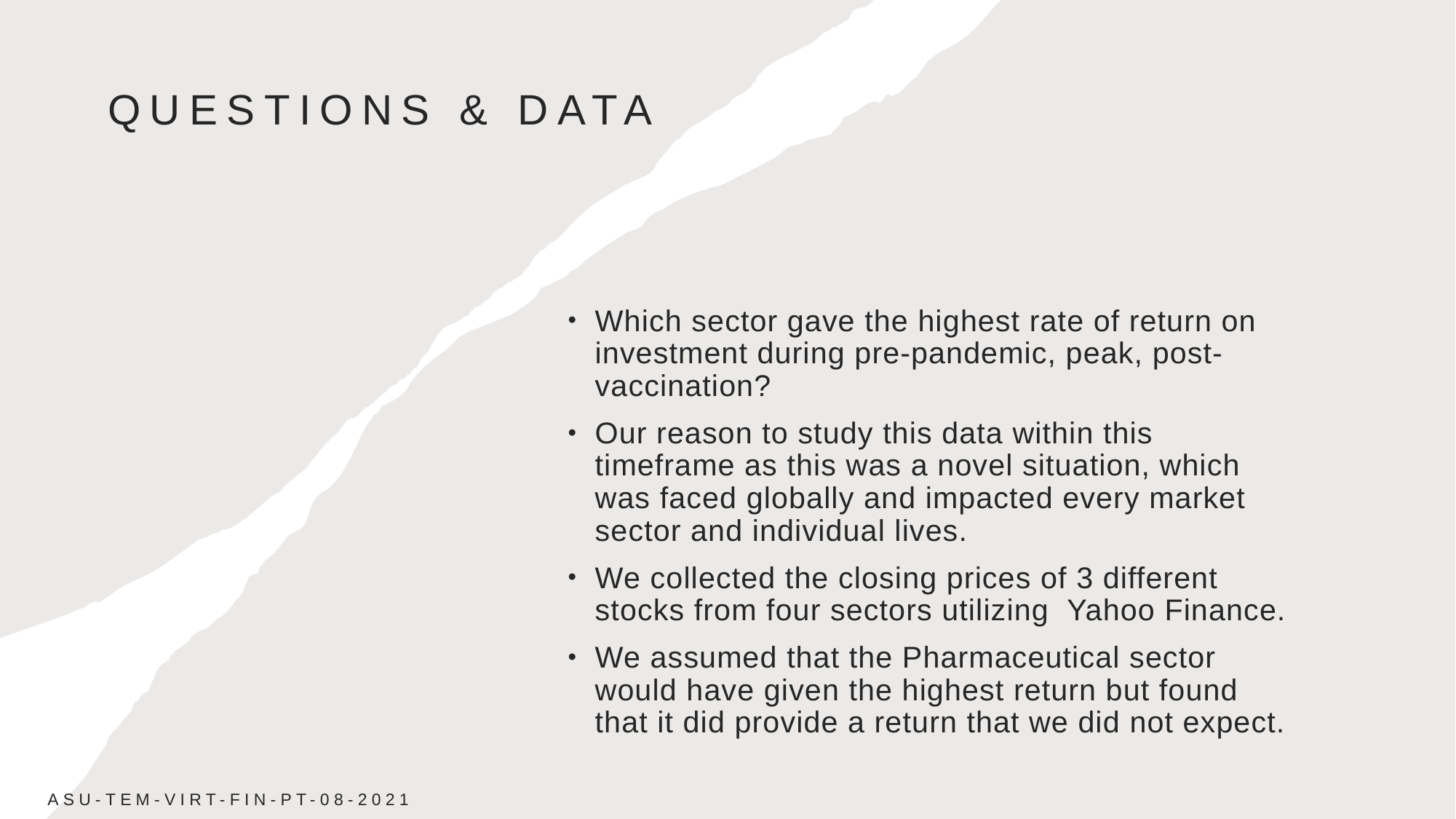

# Questions & Data
Which sector gave the highest rate of return on investment during pre-pandemic, peak, post-vaccination?
Our reason to study this data within this timeframe as this was a novel situation, which was faced globally and impacted every market sector and individual lives.
We collected the closing prices of 3 different stocks from four sectors utilizing  Yahoo Finance.
We assumed that the Pharmaceutical sector would have given the highest return but found that it did provide a return that we did not expect.
ASU-TEM-VIRT-FIN-PT-08-2021